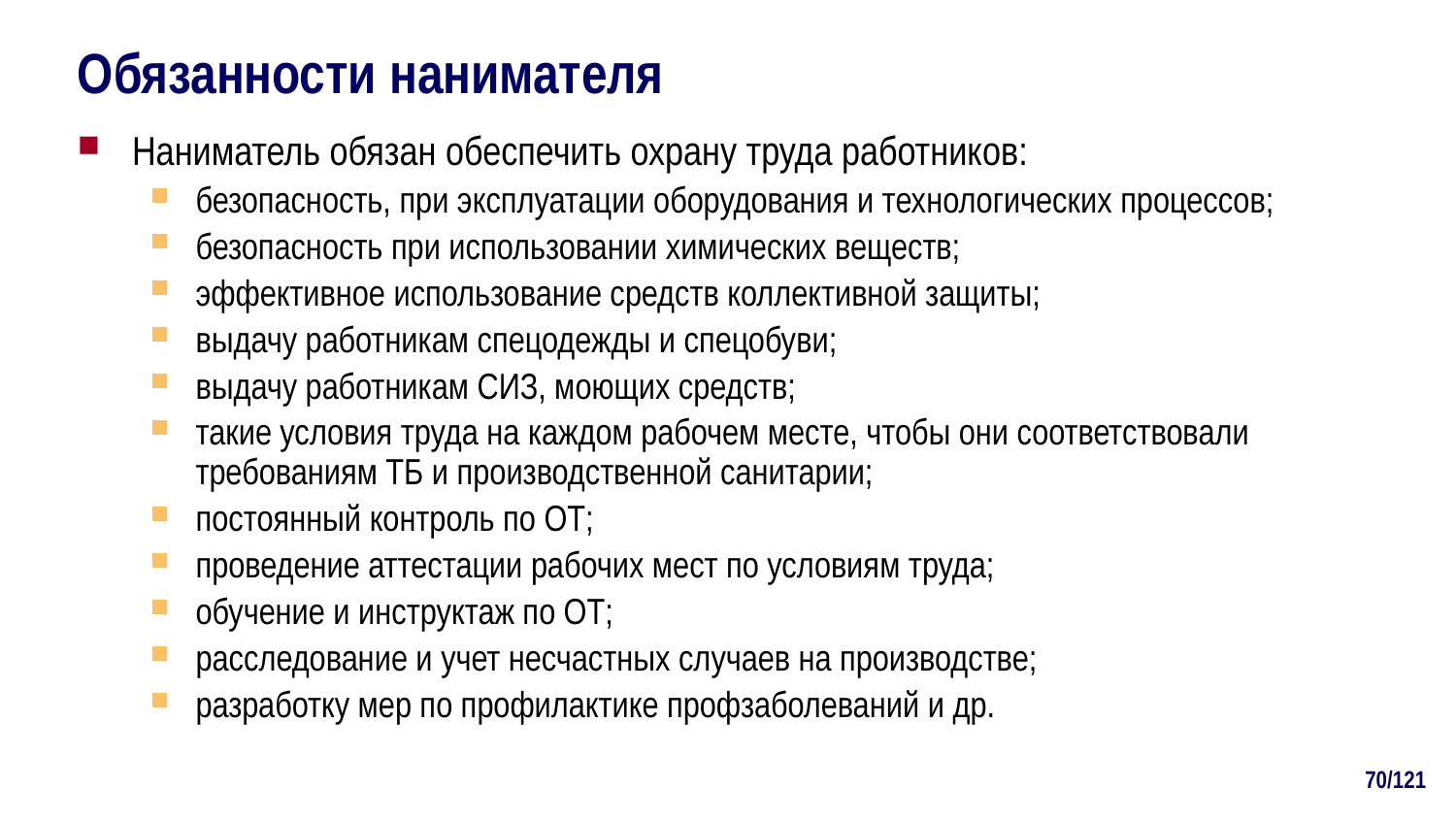

# Обязанности нанимателя
Наниматель обязан обеспечить охрану труда работников:
безопасность, при эксплуатации оборудования и технологических процессов;
безопасность при использовании химических веществ;
эффективное использование средств коллективной защиты;
выдачу работникам спецодежды и спецобуви;
выдачу работникам СИЗ, моющих средств;
такие условия труда на каждом рабочем месте, чтобы они соответствовали требованиям ТБ и производственной санитарии;
постоянный контроль по ОТ;
проведение аттестации рабочих мест по условиям труда;
обучение и инструктаж по ОТ;
расследование и учет несчастных случаев на производстве;
разработку мер по профилактике профзаболеваний и др.